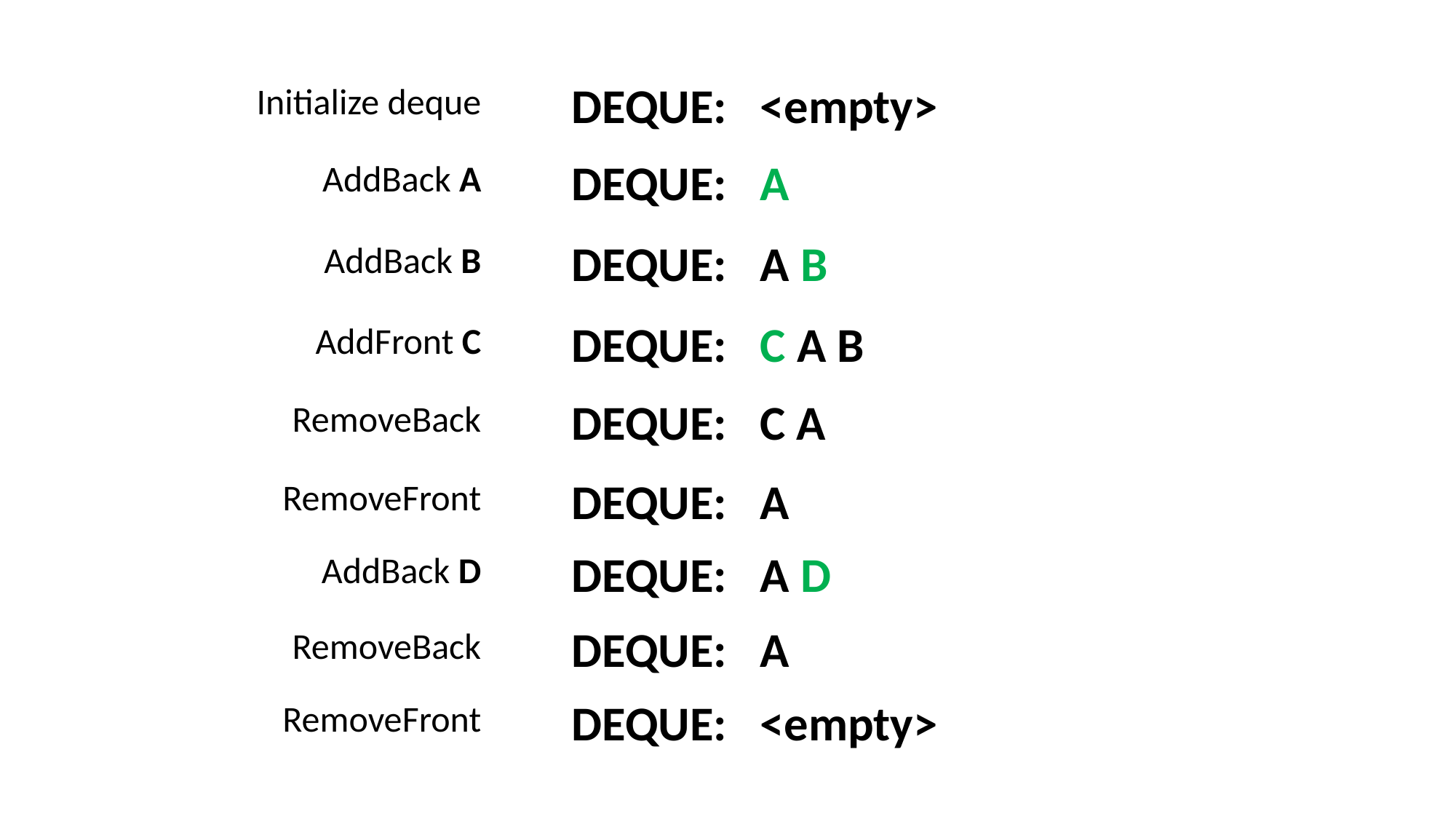

DEQUE:   <empty>
Initialize deque
DEQUE:   A
AddBack A
DEQUE:   A B
AddBack B
DEQUE:   C A B
AddFront C
DEQUE:   C A
RemoveBack
DEQUE:   A
RemoveFront
DEQUE:   A D
AddBack D
DEQUE:   A
RemoveBack
DEQUE:   <empty>
RemoveFront